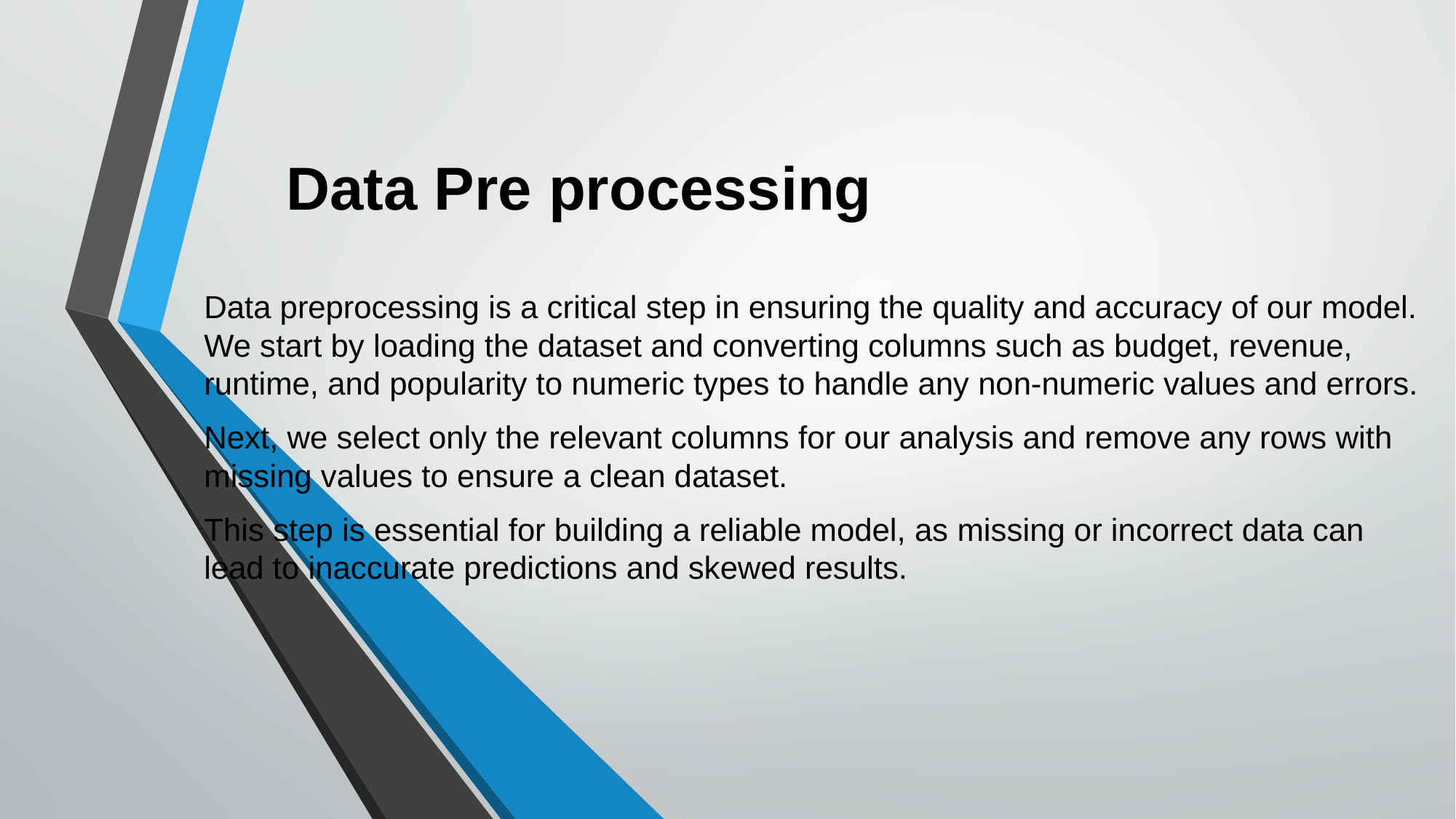

# Data Pre processing

Data preprocessing is a critical step in ensuring the quality and accuracy of our model. We start by loading the dataset and converting columns such as budget, revenue, runtime, and popularity to numeric types to handle any non-numeric values and errors.
Next, we select only the relevant columns for our analysis and remove any rows with missing values to ensure a clean dataset.
This step is essential for building a reliable model, as missing or incorrect data can lead to inaccurate predictions and skewed results.